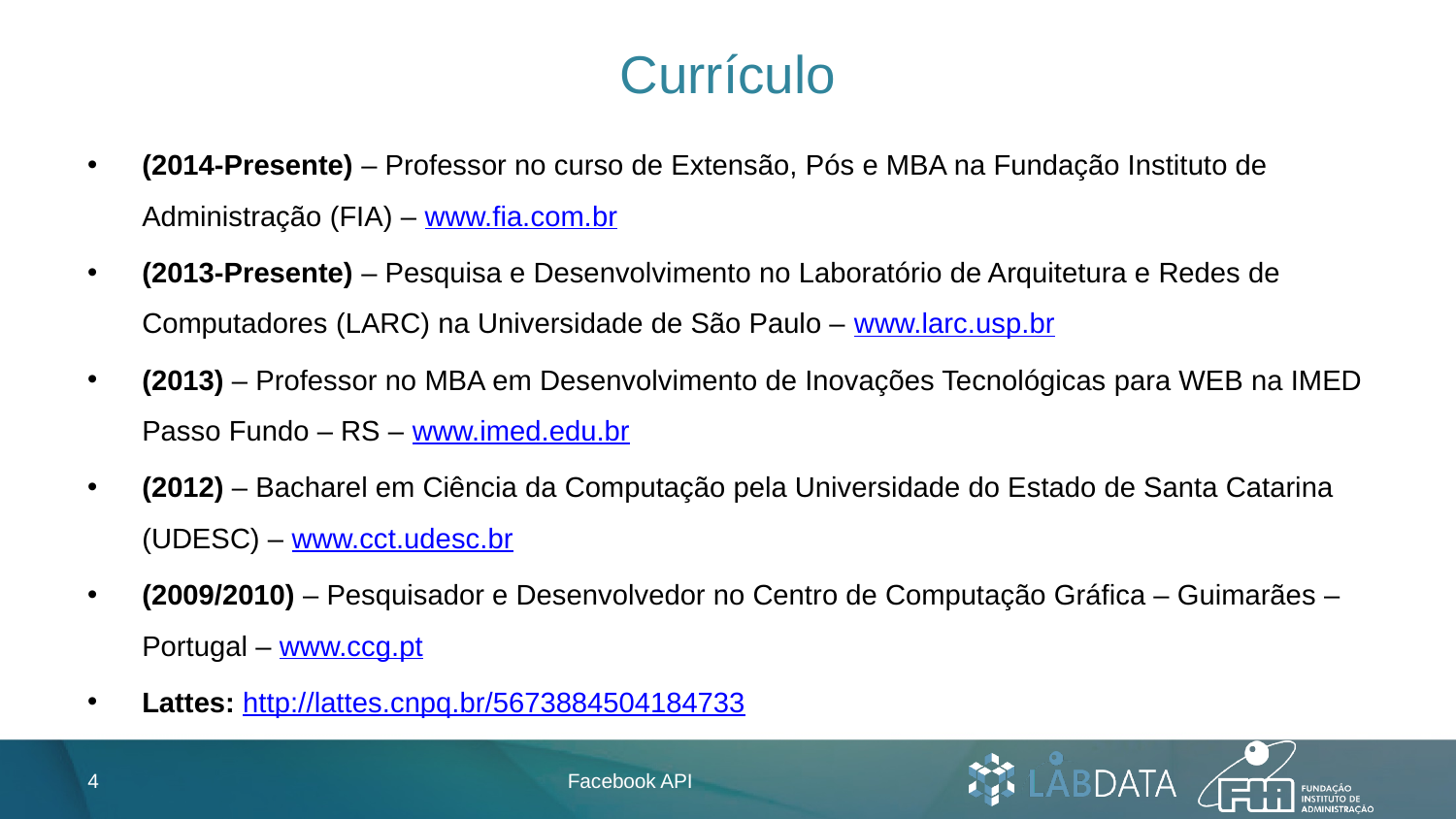

# Currículo
(2014-Presente) – Professor no curso de Extensão, Pós e MBA na Fundação Instituto de Administração (FIA) – www.fia.com.br
(2013-Presente) – Pesquisa e Desenvolvimento no Laboratório de Arquitetura e Redes de Computadores (LARC) na Universidade de São Paulo – www.larc.usp.br
(2013) – Professor no MBA em Desenvolvimento de Inovações Tecnológicas para WEB na IMED Passo Fundo – RS – www.imed.edu.br
(2012) – Bacharel em Ciência da Computação pela Universidade do Estado de Santa Catarina (UDESC) – www.cct.udesc.br
(2009/2010) – Pesquisador e Desenvolvedor no Centro de Computação Gráfica – Guimarães – Portugal – www.ccg.pt
Lattes: http://lattes.cnpq.br/5673884504184733
4
Facebook API